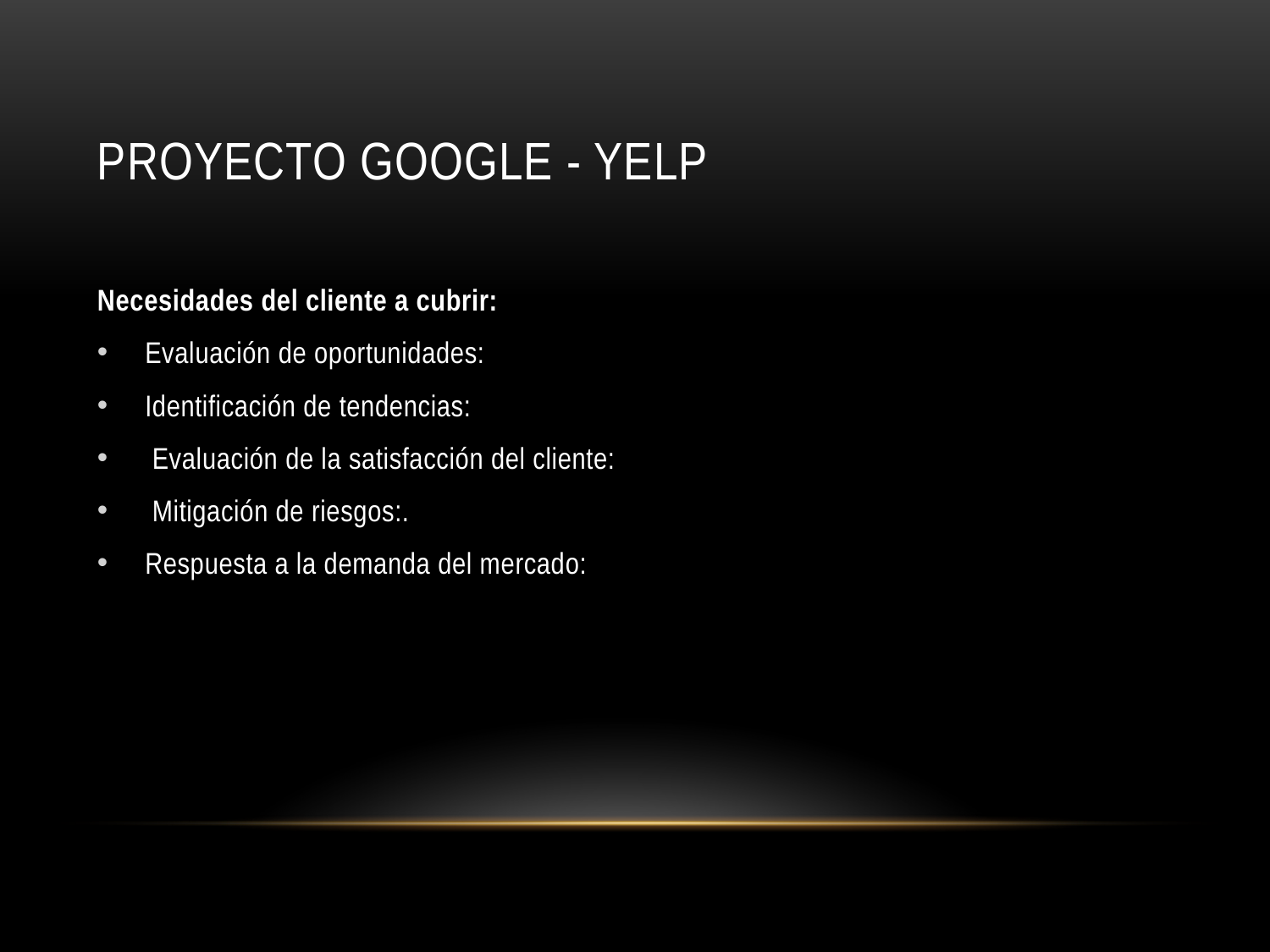

# Proyecto google - Yelp

Necesidades del cliente a cubrir:
Evaluación de oportunidades:
Identificación de tendencias:
 Evaluación de la satisfacción del cliente:
 Mitigación de riesgos:.
Respuesta a la demanda del mercado: